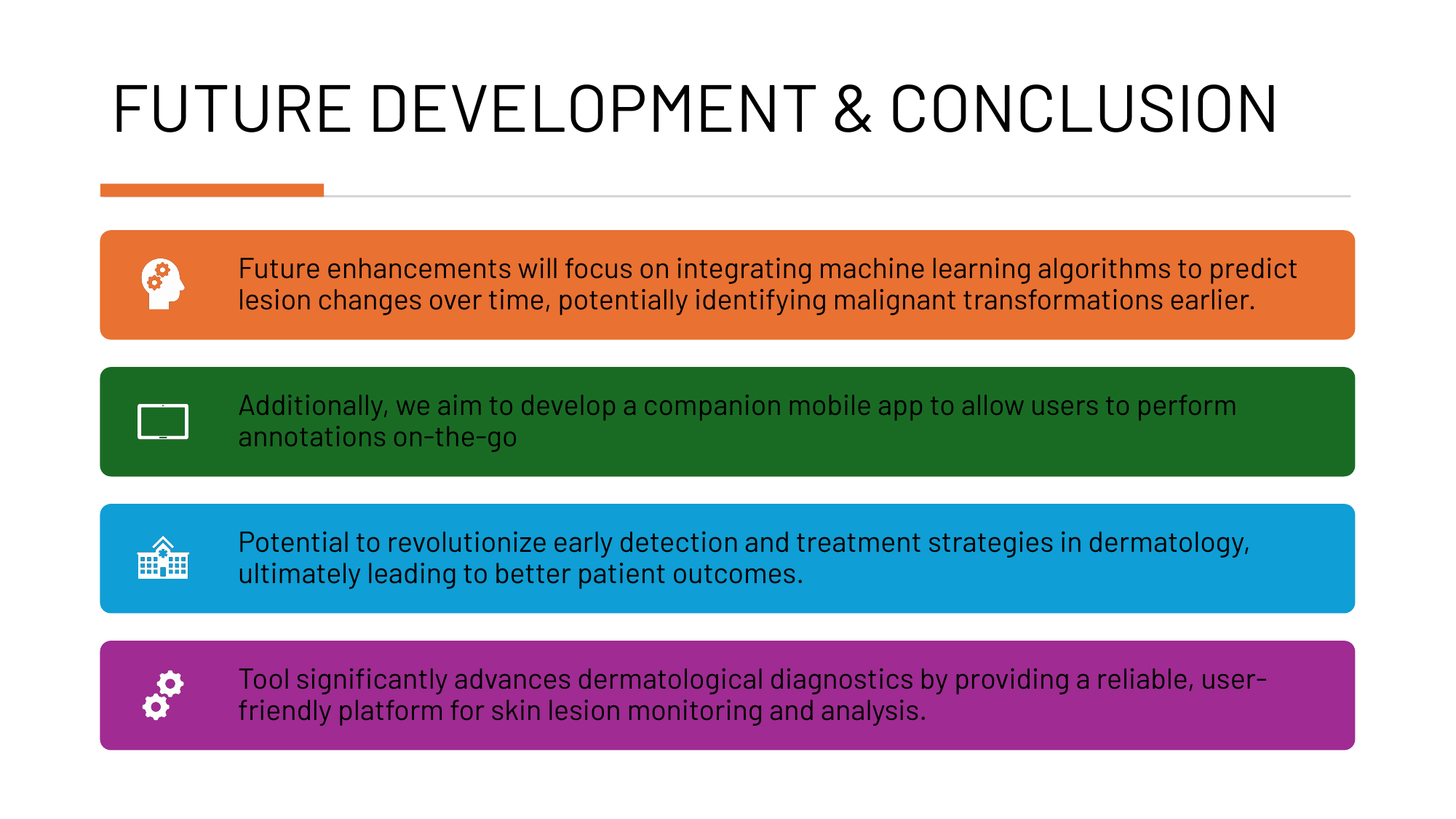

# FUTURE DEVELOPMENT & CONCLUSION

Future enhancements will focus on integrating machine learning algorithms to predict lesion changes over time, potentially identifying malignant transformations earlier.
Additionally, we aim to develop a companion mobile app to allow users to perform annotations on-the-go
Potential to revolutionize early detection and treatment strategies in dermatology, ultimately leading to better patient outcomes.
Tool significantly advances dermatological diagnostics by providing a reliable, user-friendly platform for skin lesion monitoring and analysis.